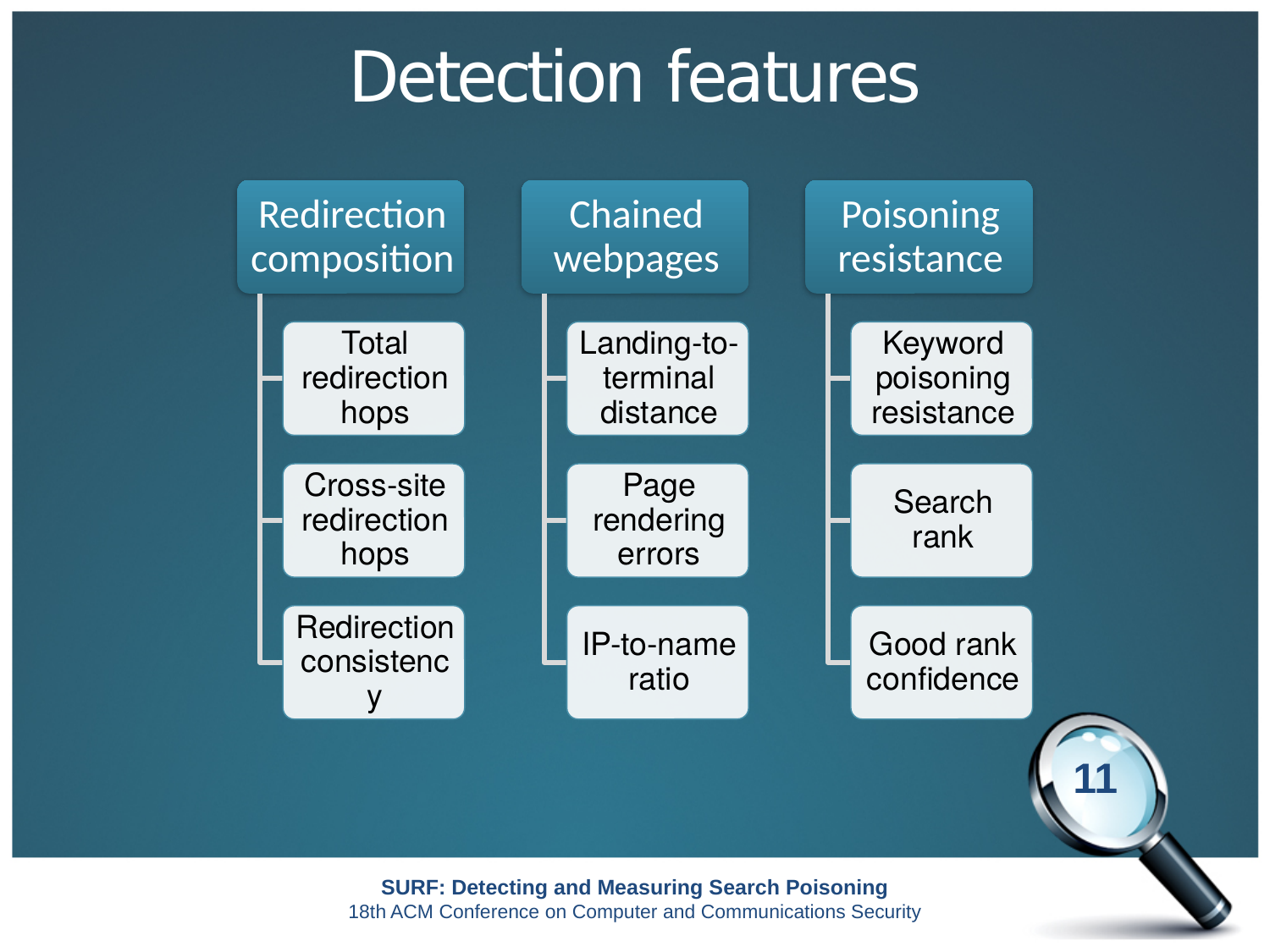

# Detection features
Redirection composition
Total redirection hops
Cross-site redirection hops
Redirection consistency
Chained webpages
Landing-to-terminal distance
Page rendering errors
IP-to-name ratio
Poisoning resistance
Keyword poisoning resistance
Search rank
Good rank confidence
11
SURF: Detecting and Measuring Search Poisoning
18th ACM Conference on Computer and Communications Security